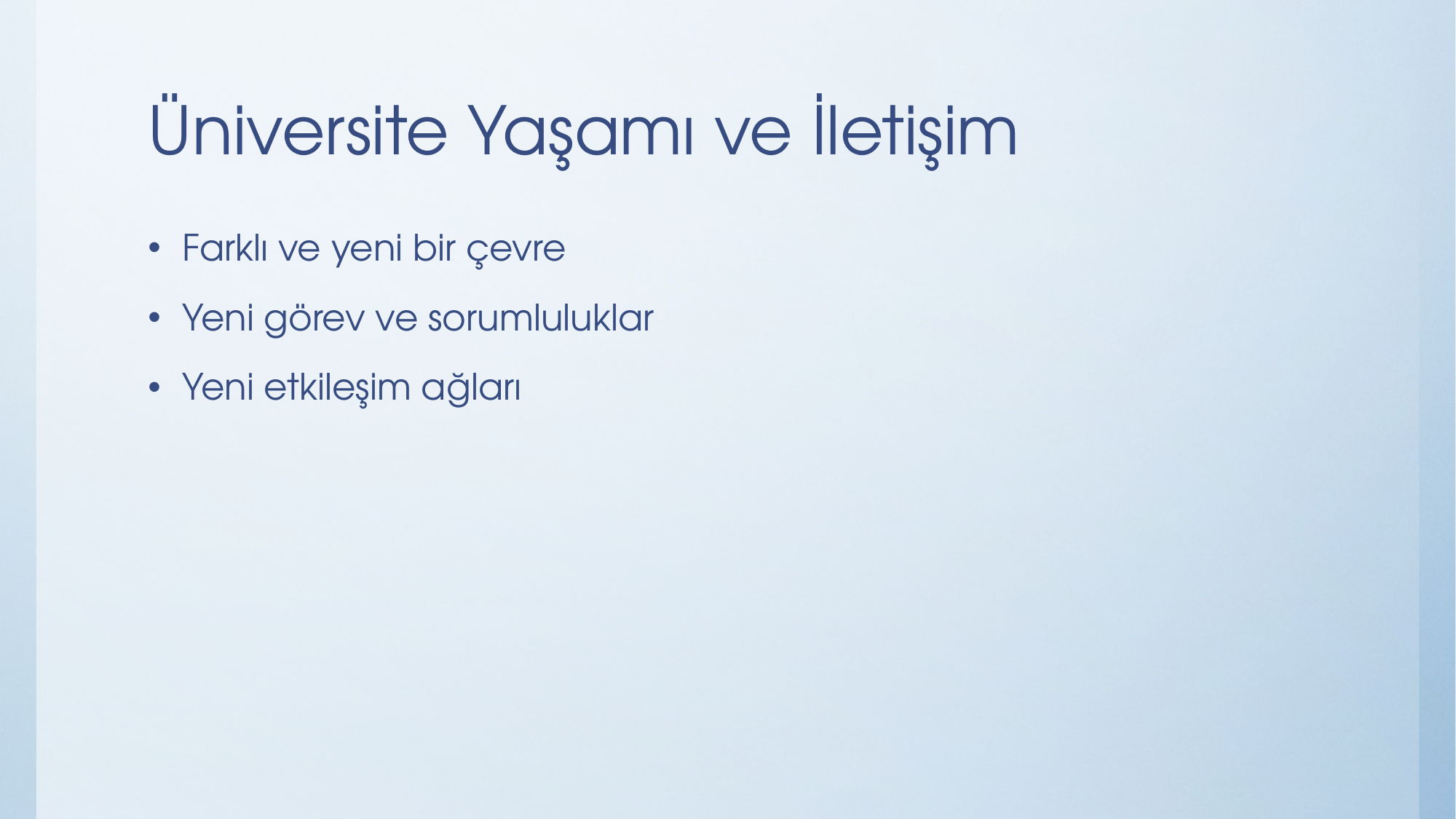

# Üniversite Yaşamı ve İletişim
Farklı ve yeni bir çevre
Yeni görev ve sorumluluklar
Yeni etkileşim ağları